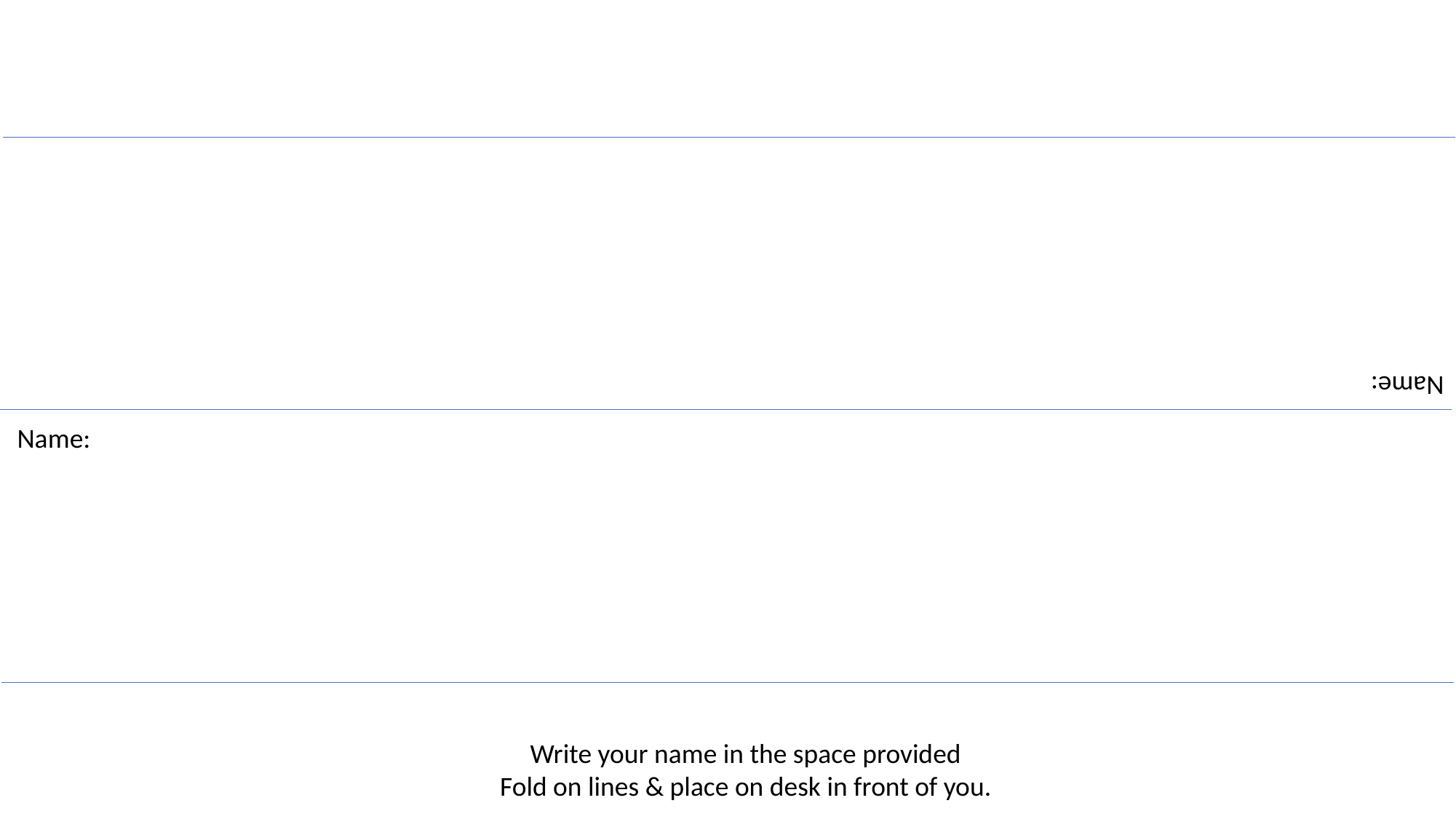

Name:
Name:
Write your name in the space provided
Fold on lines & place on desk in front of you.